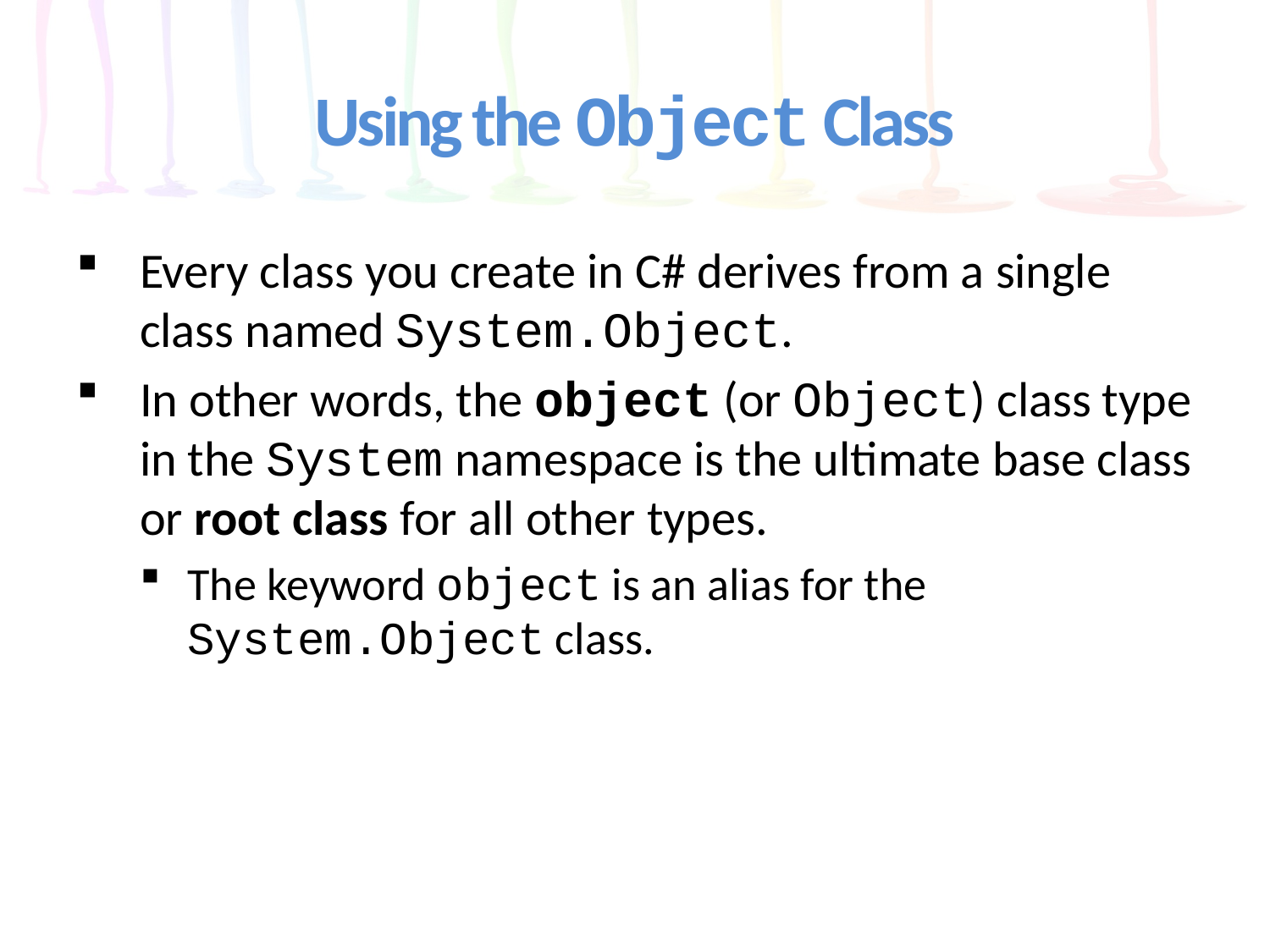

# Using the Object Class
Every class you create in C# derives from a single class named System.Object.
In other words, the object (or Object) class type in the System namespace is the ultimate base class or root class for all other types.
The keyword object is an alias for the System.Object class.